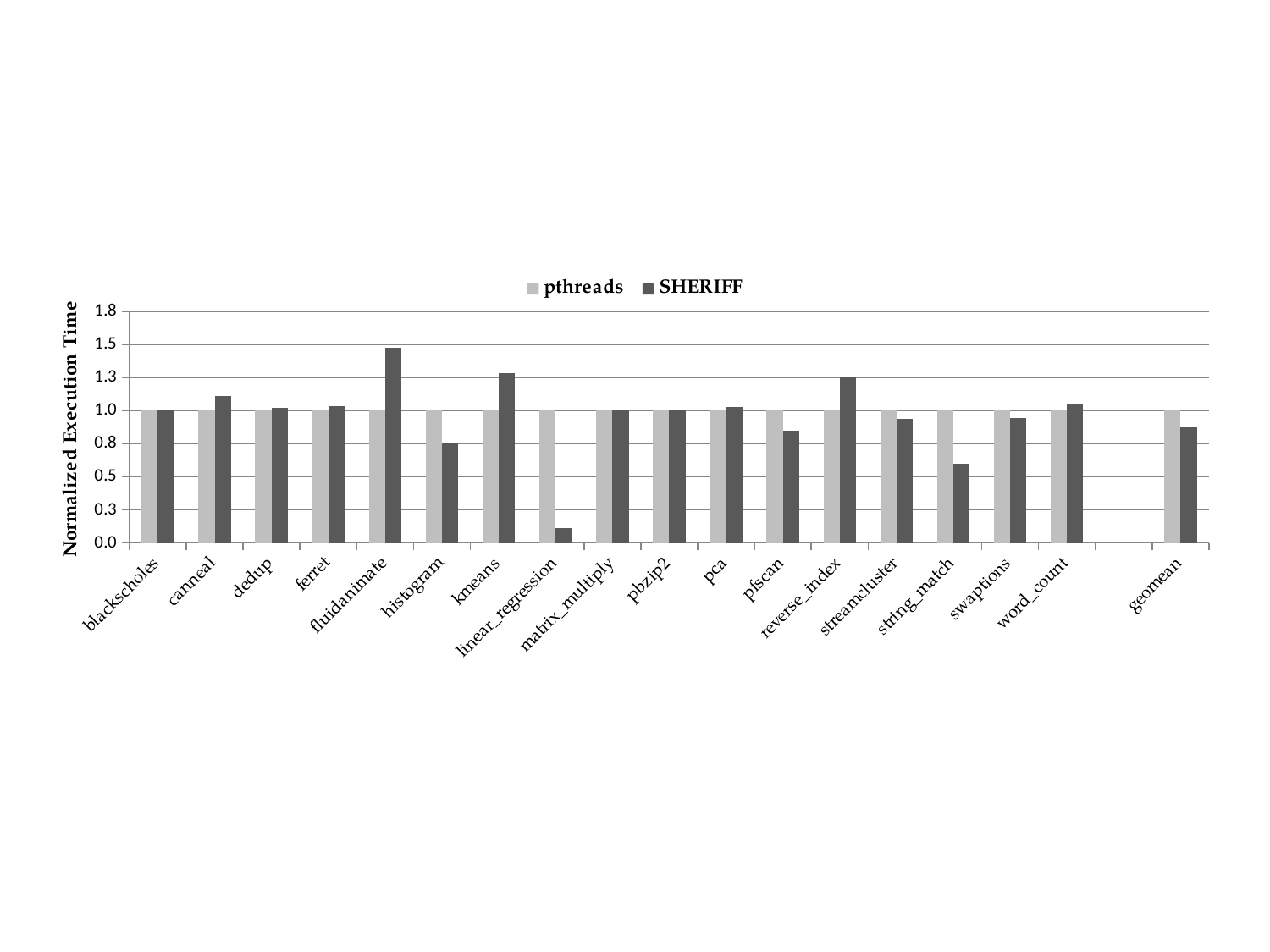

### Chart

| Category | pthreads | SHERIFF |
|---|---|---|
| blackscholes | 1.0 | 1.002542680711951 |
| canneal | 1.0 | 1.108845150580982 |
| dedup | 1.0 | 1.017383348611671 |
| ferret | 1.0 | 1.033890214797136 |
| fluidanimate | 1.0 | 1.47215496361385 |
| histogram | 1.0 | 0.757647058739743 |
| kmeans | 1.0 | 1.284275321759702 |
| linear_regression | 1.0 | 0.113453430433812 |
| matrix_multiply | 1.0 | 0.998360548232671 |
| pbzip2 | 1.0 | 1.000555864369094 |
| pca | 1.0 | 1.026002430133657 |
| pfscan | 1.0 | 0.848699763593381 |
| reverse_index | 1.0 | 1.253012048078037 |
| streamcluster | 1.0 | 0.93567251459968 |
| string_match | 1.0 | 0.599338964326461 |
| swaptions | 1.0 | 0.942426926454676 |
| word_count | 1.0 | 1.046590909000522 |
|  | None | None |
| geomean | 1.0 | 0.87321433294718 |